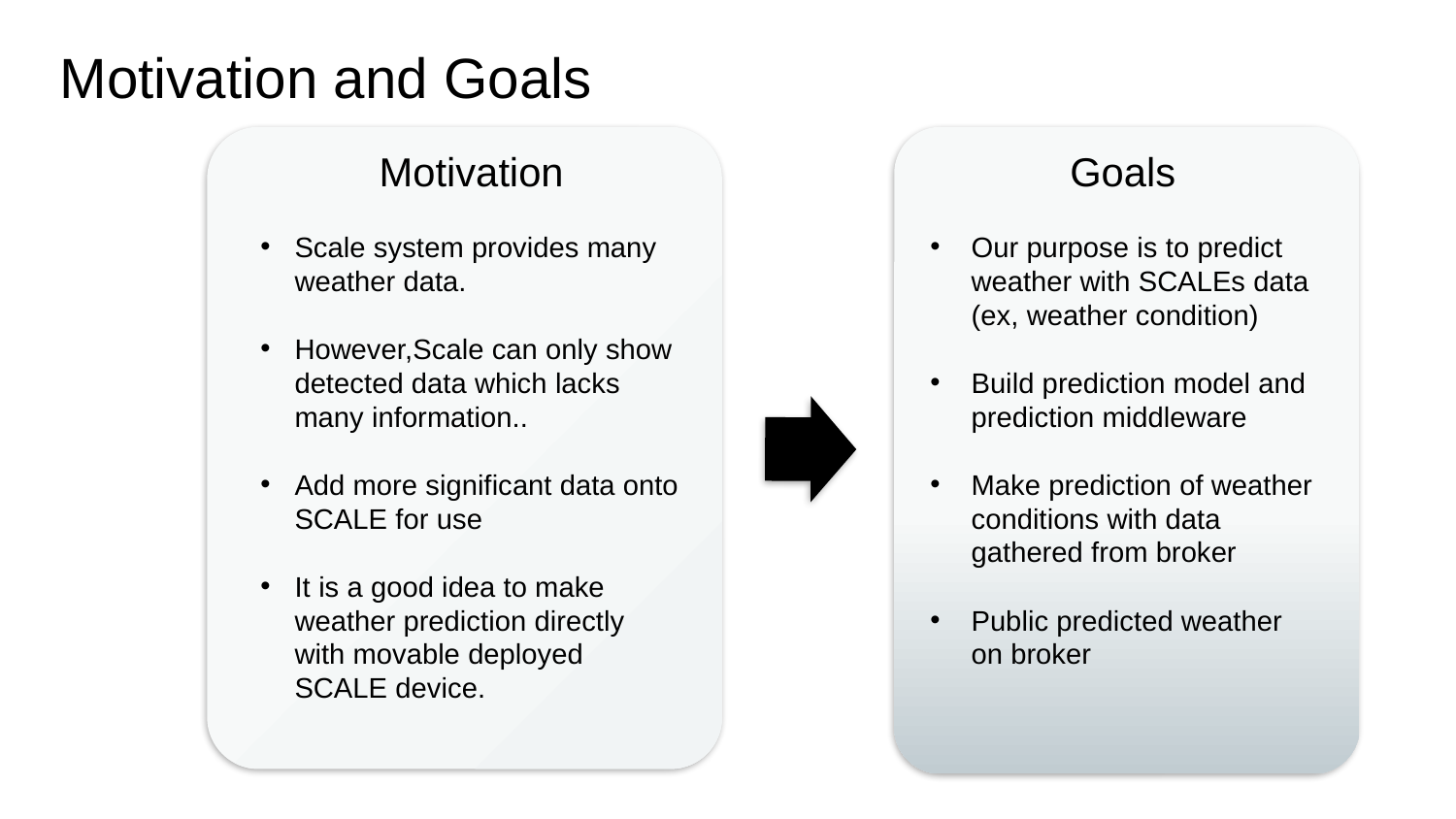

Motivation and Goals

Motivation

Scale system provides many weather data.

However,Scale can only show detected data which lacks many information..

Add more significant data onto SCALE for use

It is a good idea to make weather prediction directly with movable deployed SCALE device.
Goals

Our purpose is to predict weather with SCALEs data (ex, weather condition)

Build prediction model and prediction middleware

Make prediction of weather conditions with data gathered from broker

Public predicted weather on broker